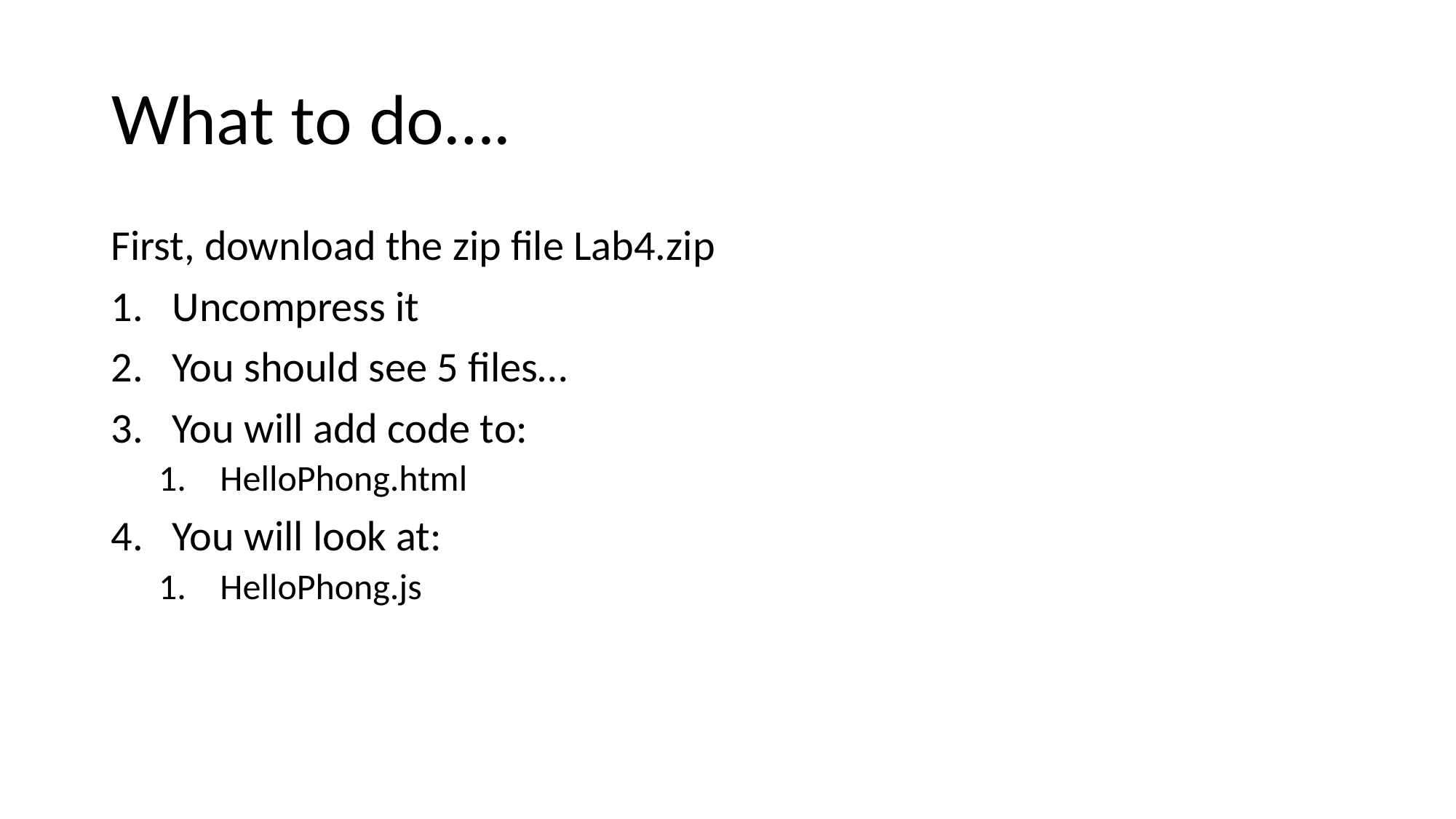

# What to do….
First, download the zip file Lab4.zip
Uncompress it
You should see 5 files…
You will add code to:
HelloPhong.html
You will look at:
HelloPhong.js